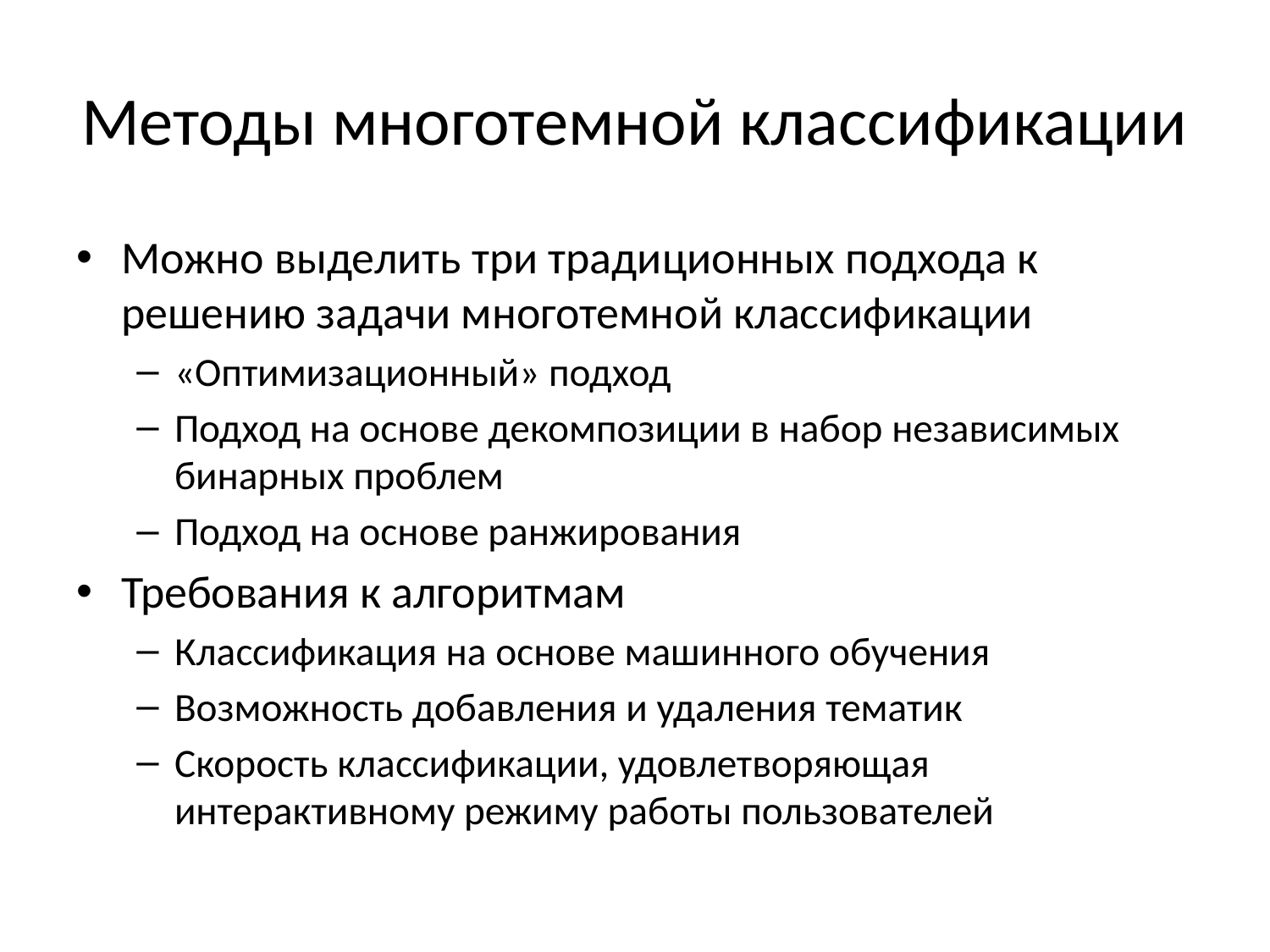

# Методы многотемной классификации
Можно выделить три традиционных подхода к решению задачи многотемной классификации
«Оптимизационный» подход
Подход на основе декомпозиции в набор независимых бинарных проблем
Подход на основе ранжирования
Требования к алгоритмам
Классификация на основе машинного обучения
Возможность добавления и удаления тематик
Скорость классификации, удовлетворяющая интерактивному режиму работы пользователей